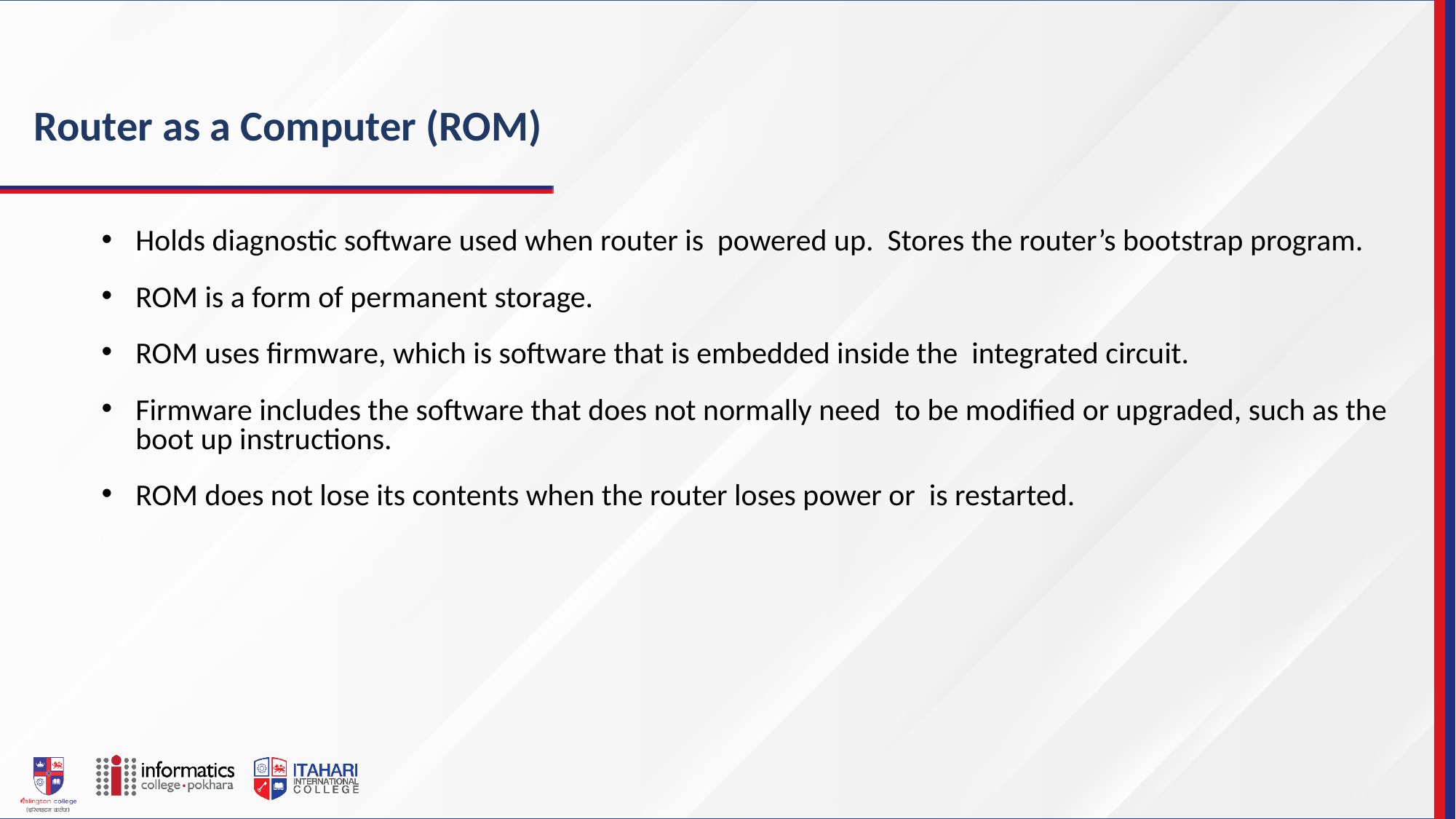

# Router as a Computer (ROM)

Holds diagnostic software used when router is  powered up.  Stores the router’s bootstrap program.
ROM is a form of permanent storage.
ROM uses firmware, which is software that is embedded inside the  integrated circuit.
Firmware includes the software that does not normally need  to be modified or upgraded, such as the boot up instructions.
ROM does not lose its contents when the router loses power or  is restarted.